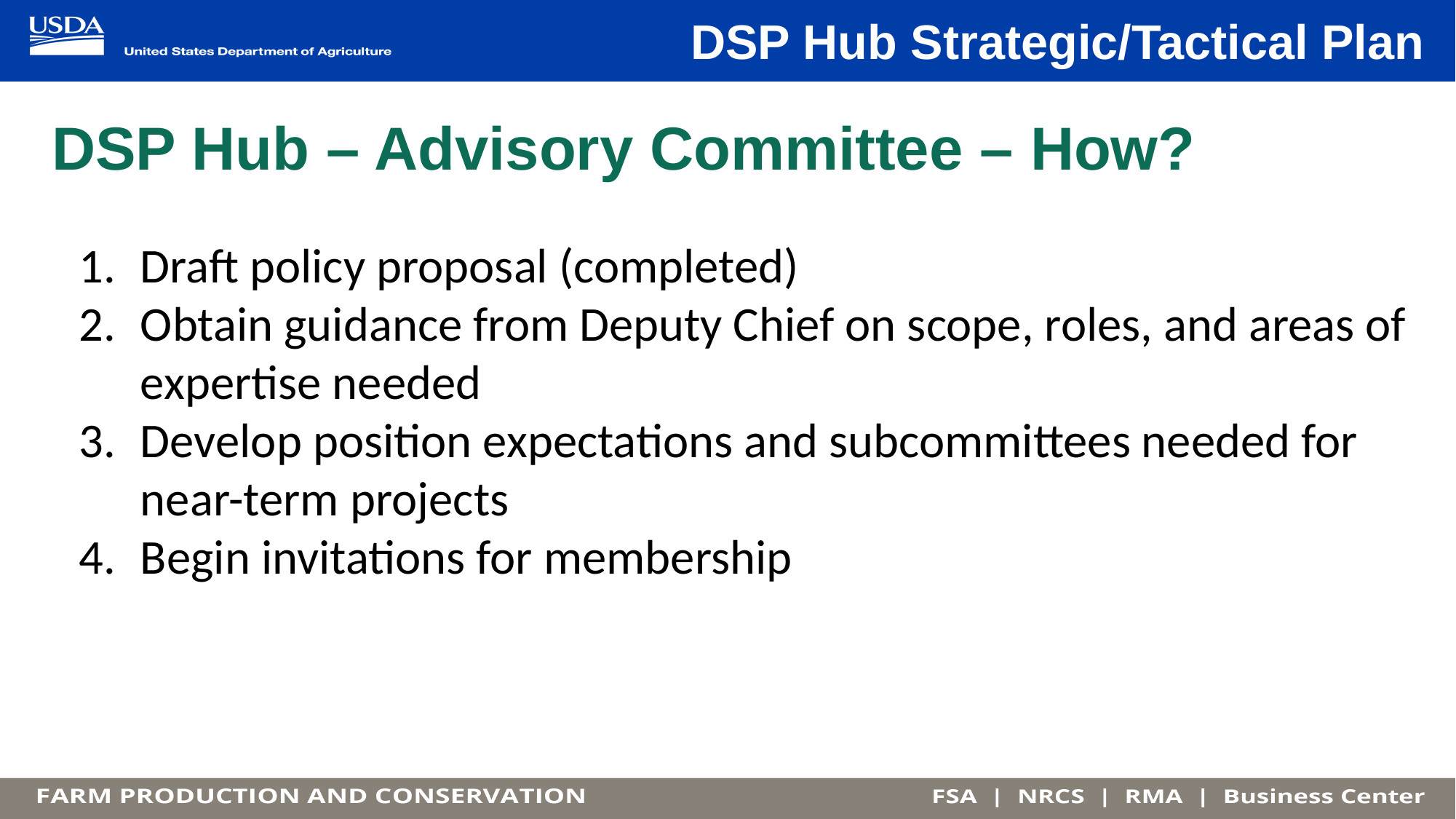

DSP Hub Strategic/Tactical Plan
# DSP Hub – Advisory Committee – How?

Draft policy proposal (completed)
Obtain guidance from Deputy Chief on scope, roles, and areas of expertise needed
Develop position expectations and subcommittees needed for near-term projects
Begin invitations for membership